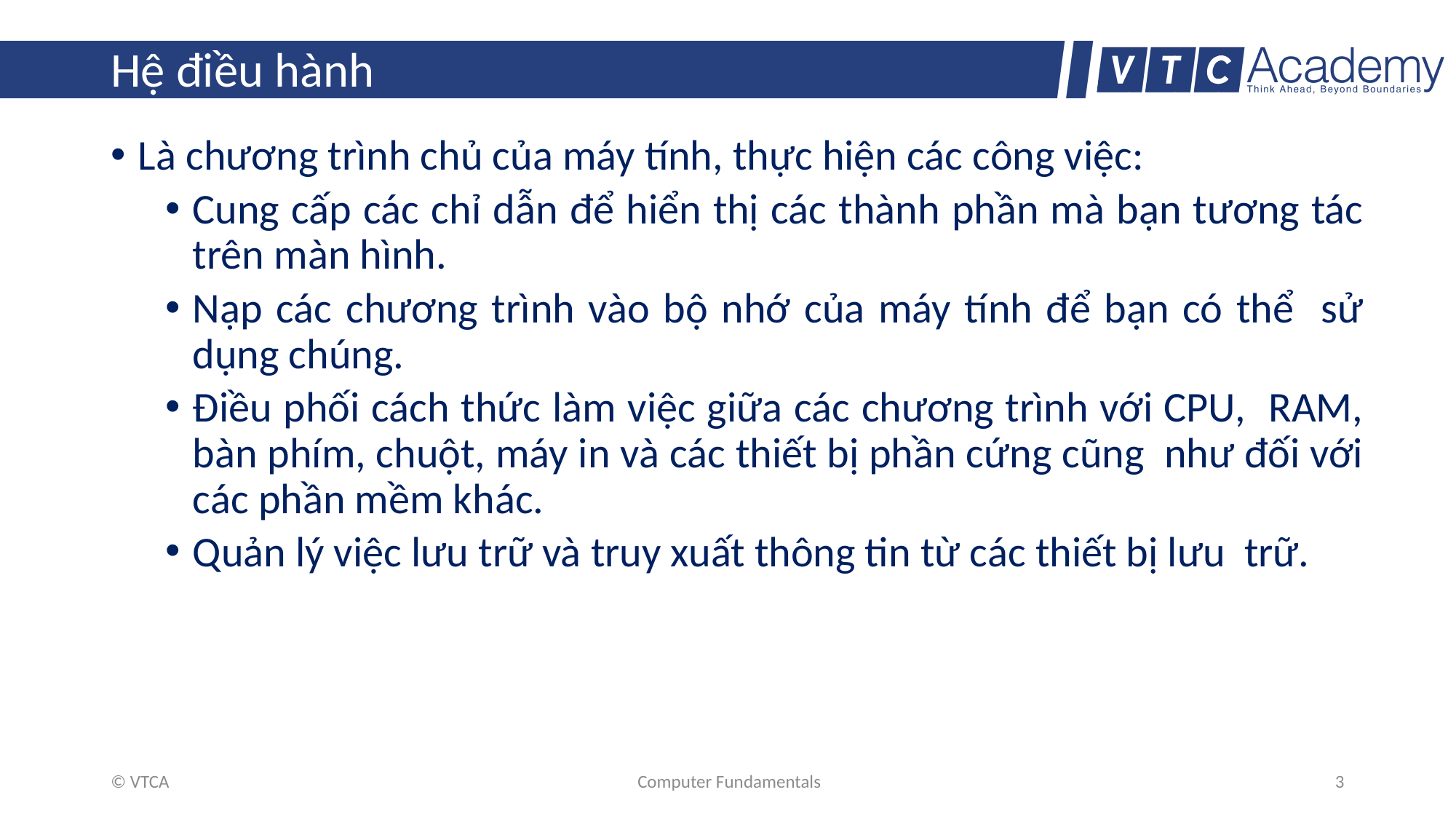

# Hệ điều hành
Là chương trình chủ của máy tính, thực hiện các công việc:
Cung cấp các chỉ dẫn để hiển thị các thành phần mà bạn tương tác trên màn hình.
Nạp các chương trình vào bộ nhớ của máy tính để bạn có thể  sử dụng chúng.
Điều phối cách thức làm việc giữa các chương trình với CPU,  RAM, bàn phím, chuột, máy in và các thiết bị phần cứng cũng  như đối với các phần mềm khác.
Quản lý việc lưu trữ và truy xuất thông tin từ các thiết bị lưu  trữ.
© VTCA
Computer Fundamentals
3